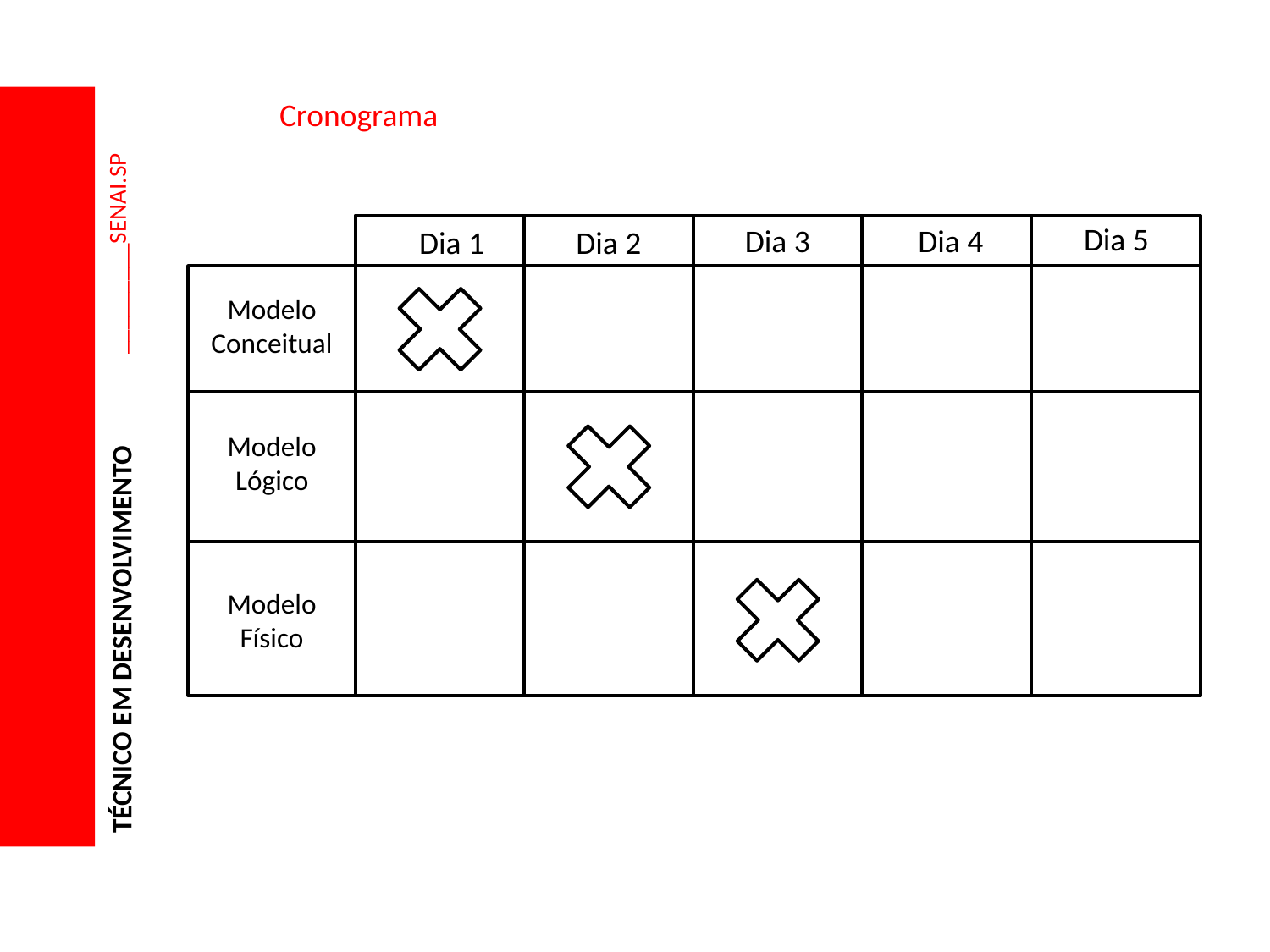

Cronograma
_________SENAI.SP
Dia 5
Dia 3
Dia 4

Dia 1

Dia 2

Modelo
Conceitual

Modelo
Lógico
TÉCNICO EM DESENVOLVIMENTO

Modelo
Físico